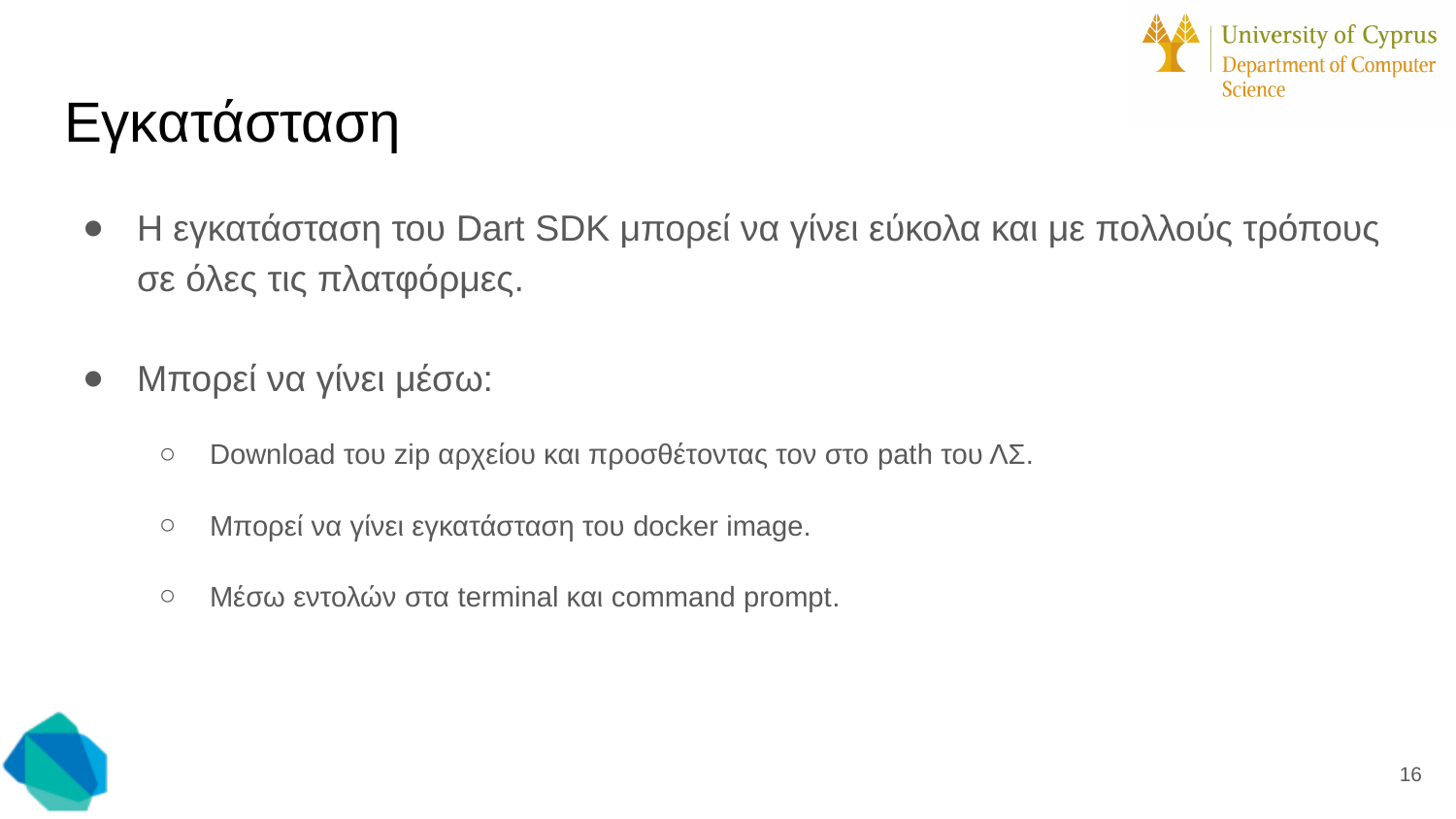

# Εγκατάσταση
Η εγκατάσταση του Dart SDK μπορεί να γίνει εύκολα και με πολλούς τρόπους σε όλες τις πλατφόρμες.

Μπορεί να γίνει μέσω:
Download του zip αρχείου και προσθέτοντας τον στο path του ΛΣ.
Μπορεί να γίνει εγκατάσταση του docker image.
Μέσω εντολών στα terminal και command prompt.
16